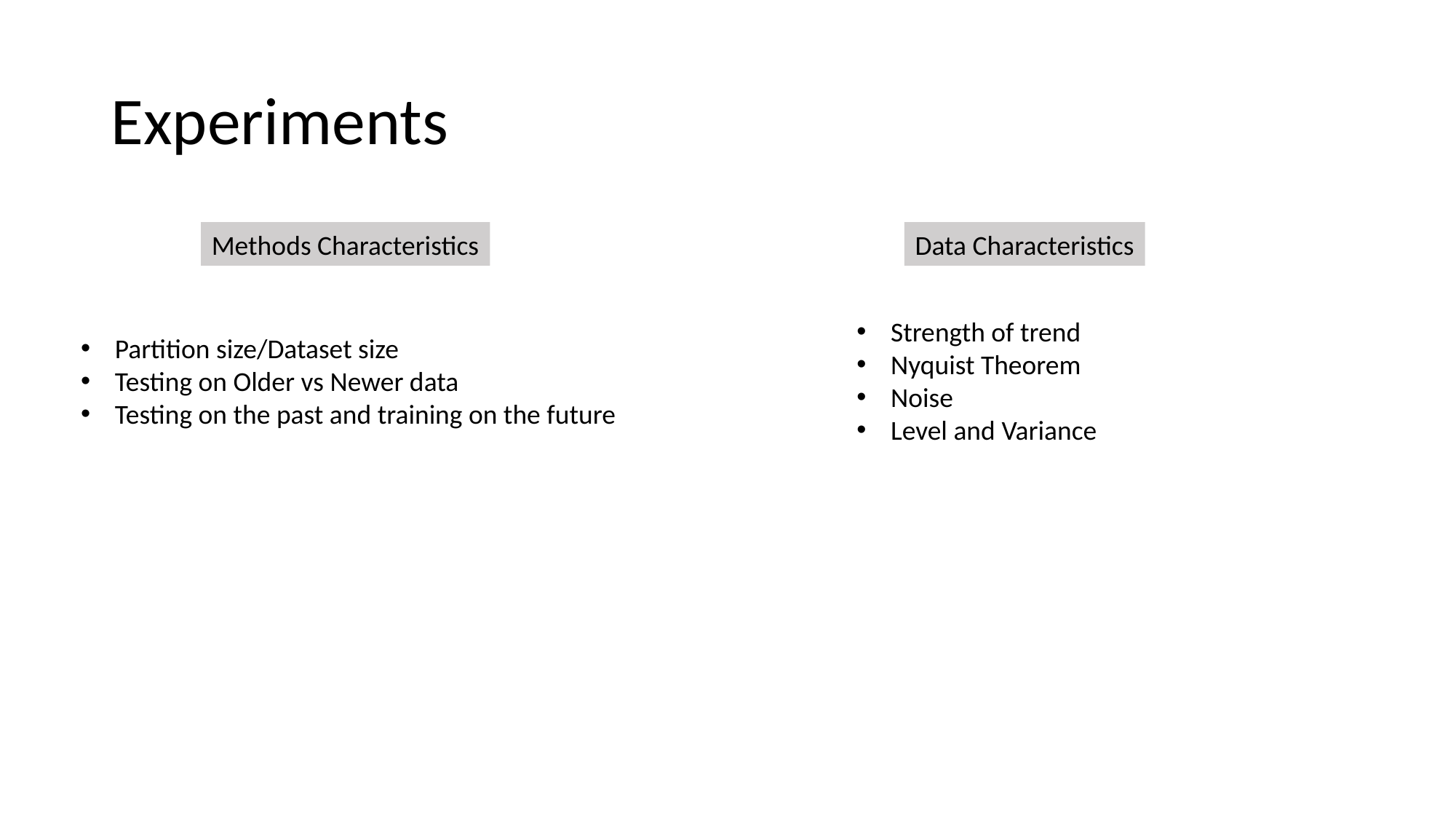

# Experiments
Methods Characteristics
Data Characteristics
Strength of trend
Nyquist Theorem
Noise
Level and Variance
Partition size/Dataset size
Testing on Older vs Newer data
Testing on the past and training on the future